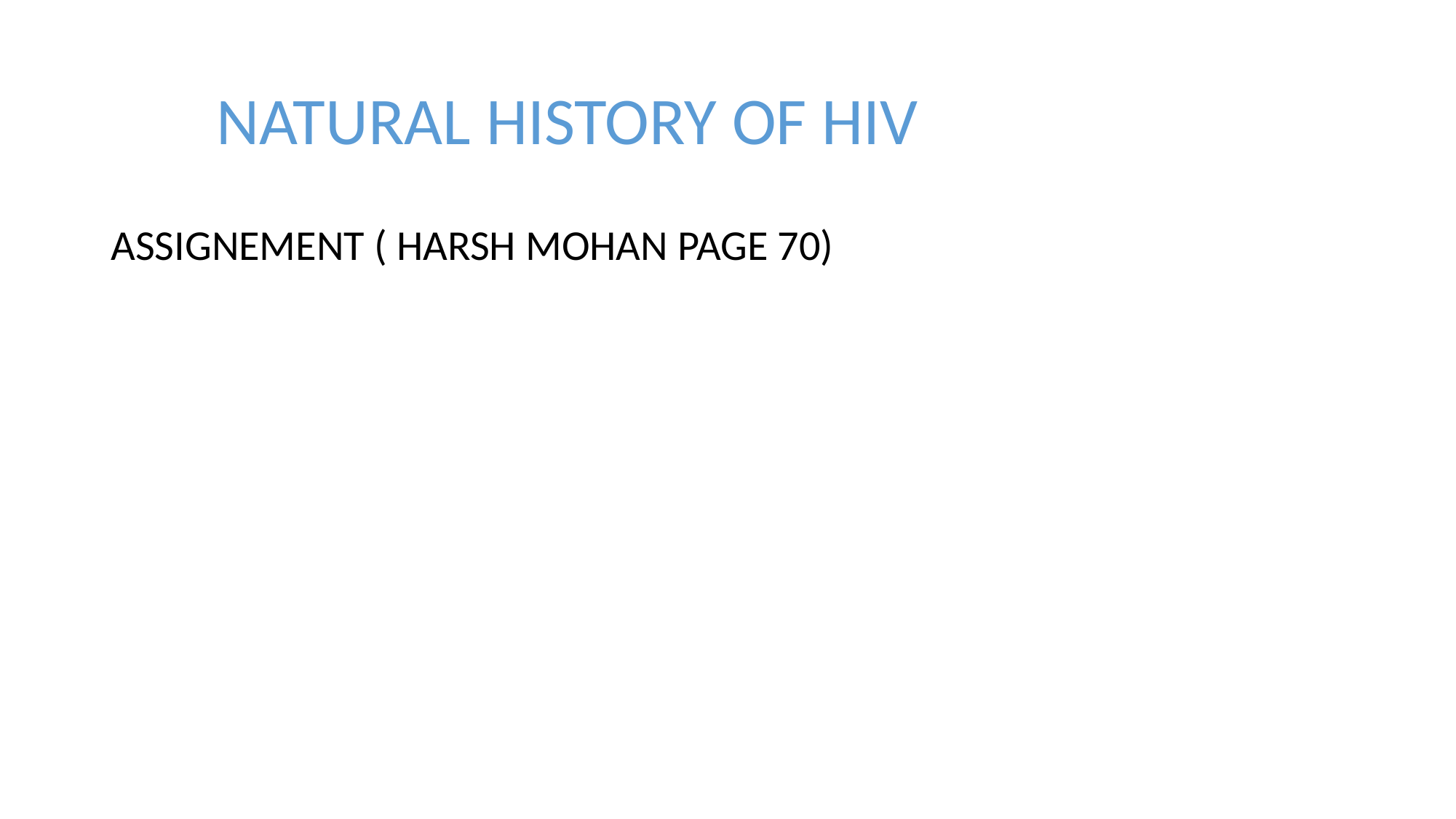

# NATURAL HISTORY OF HIV
ASSIGNEMENT ( HARSH MOHAN PAGE 70)